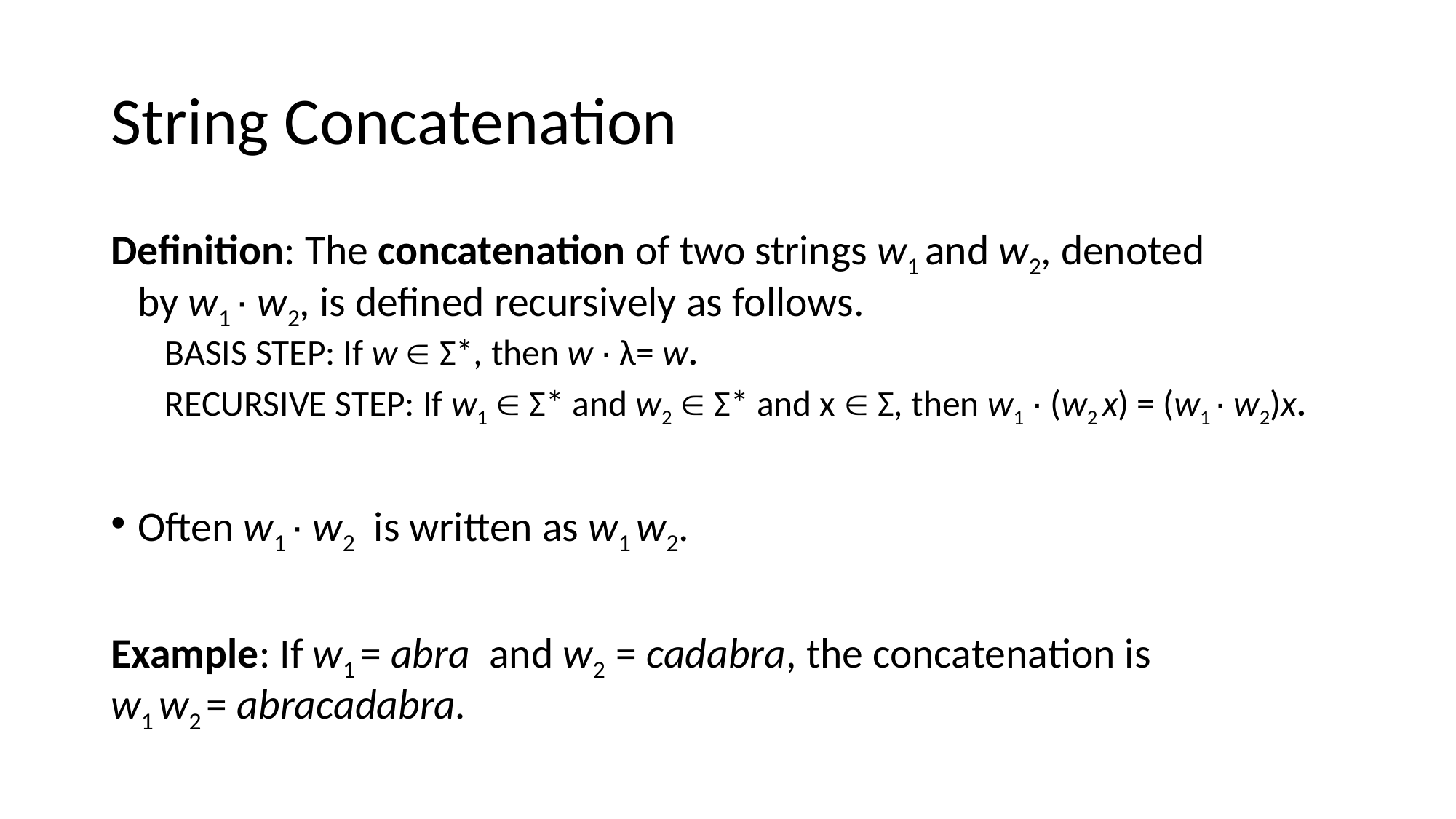

# String Concatenation
Definition: The concatenation of two strings w1 and w2, denoted
by w1 ∙ w2, is defined recursively as follows.
BASIS STEP: If w ∈ Σ*, then w ∙ λ= w.
RECURSIVE STEP: If w1 ∈ Σ* and w2 ∈ Σ* and x ∈ Σ, then w1 ∙ (w2 x) = (w1 ∙ w2)x.

Often w1 ∙ w2  is written as w1 w2.

Example: If w1 = abra  and w2  = cadabra, the concatenation is
w1 w2 = abracadabra.